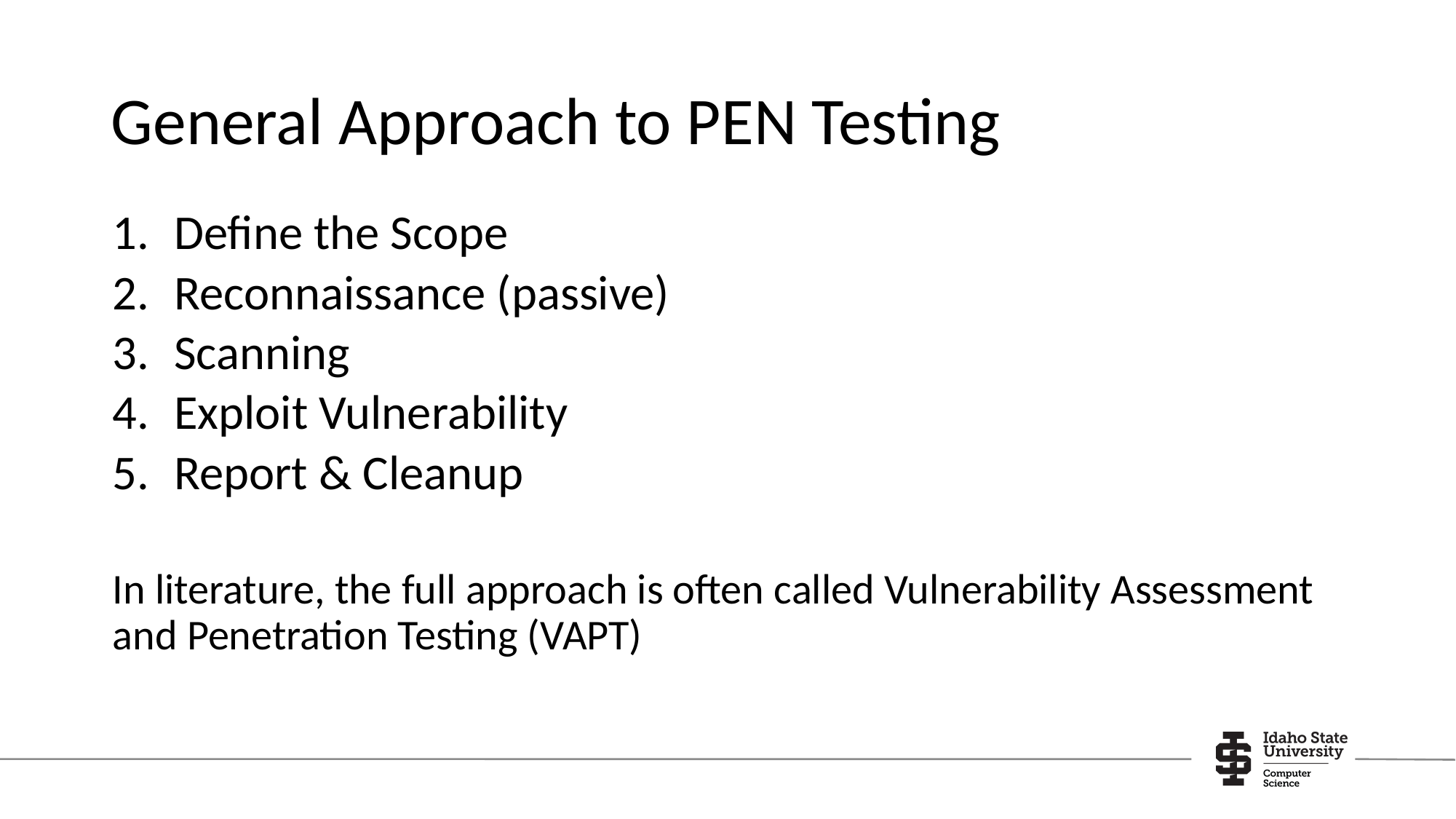

# General Approach to PEN Testing
Define the Scope
Reconnaissance (passive)
Scanning
Exploit Vulnerability
Report & Cleanup

In literature, the full approach is often called Vulnerability Assessment and Penetration Testing (VAPT)